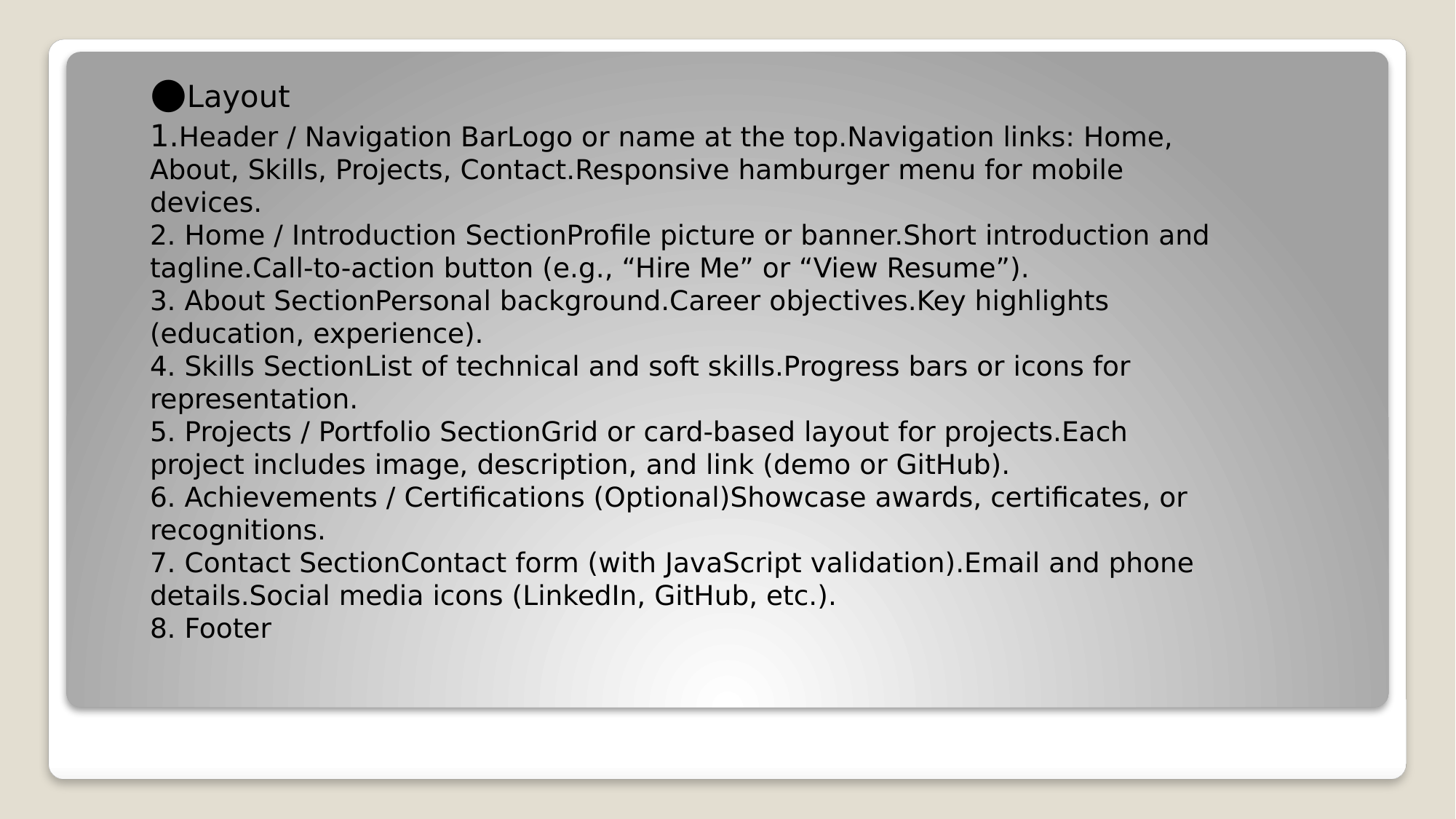

●Layout
1.Header / Navigation BarLogo or name at the top.Navigation links: Home, About, Skills, Projects, Contact.Responsive hamburger menu for mobile devices.
2. Home / Introduction SectionProfile picture or banner.Short introduction and tagline.Call-to-action button (e.g., “Hire Me” or “View Resume”).
3. About SectionPersonal background.Career objectives.Key highlights (education, experience).
4. Skills SectionList of technical and soft skills.Progress bars or icons for representation.
5. Projects / Portfolio SectionGrid or card-based layout for projects.Each project includes image, description, and link (demo or GitHub).
6. Achievements / Certifications (Optional)Showcase awards, certificates, or recognitions.
7. Contact SectionContact form (with JavaScript validation).Email and phone details.Social media icons (LinkedIn, GitHub, etc.).
8. Footer